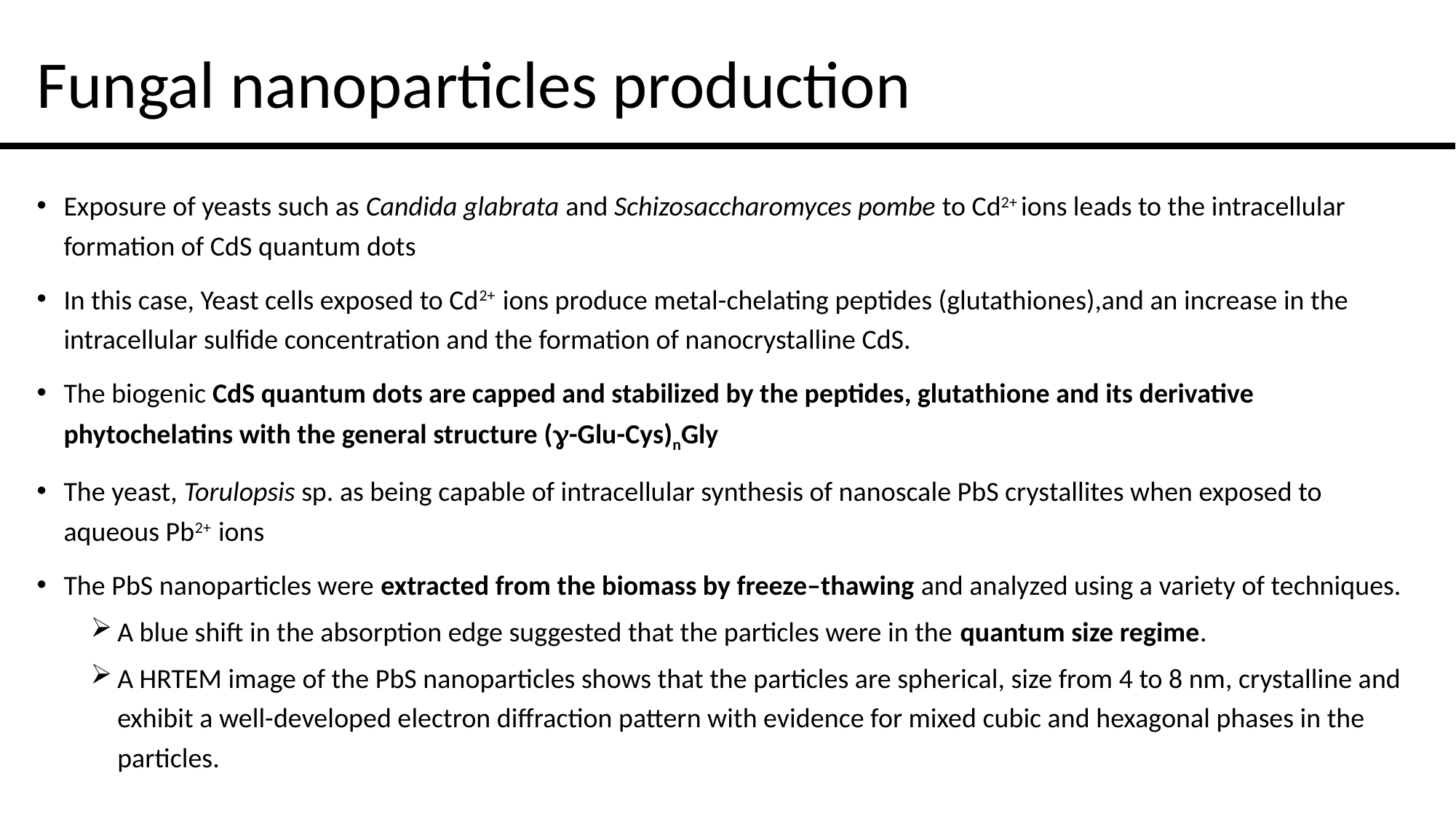

# Fungal nanoparticles production
Exposure of yeasts such as Candida glabrata and Schizosaccharomyces pombe to Cd2+ ions leads to the intracellular formation of CdS quantum dots
In this case, Yeast cells exposed to Cd2+  ions produce metal-chelating peptides (glutathiones),and an increase in the intracellular sulfide concentration and the formation of nanocrystalline CdS.
The biogenic CdS quantum dots are capped and stabilized by the peptides, glutathione and its derivative phytochelatins with the general structure (γ-Glu-Cys)nGly
The yeast, Torulopsis sp. as being capable of intracellular synthesis of nanoscale PbS crystallites when exposed to aqueous Pb2+  ions
The PbS nanoparticles were extracted from the biomass by freeze–thawing and analyzed using a variety of techniques.
A blue shift in the absorption edge suggested that the particles were in the quantum size regime.
A HRTEM image of the PbS nanoparticles shows that the particles are spherical, size from 4 to 8 nm, crystalline and exhibit a well-developed electron diffraction pattern with evidence for mixed cubic and hexagonal phases in the particles.